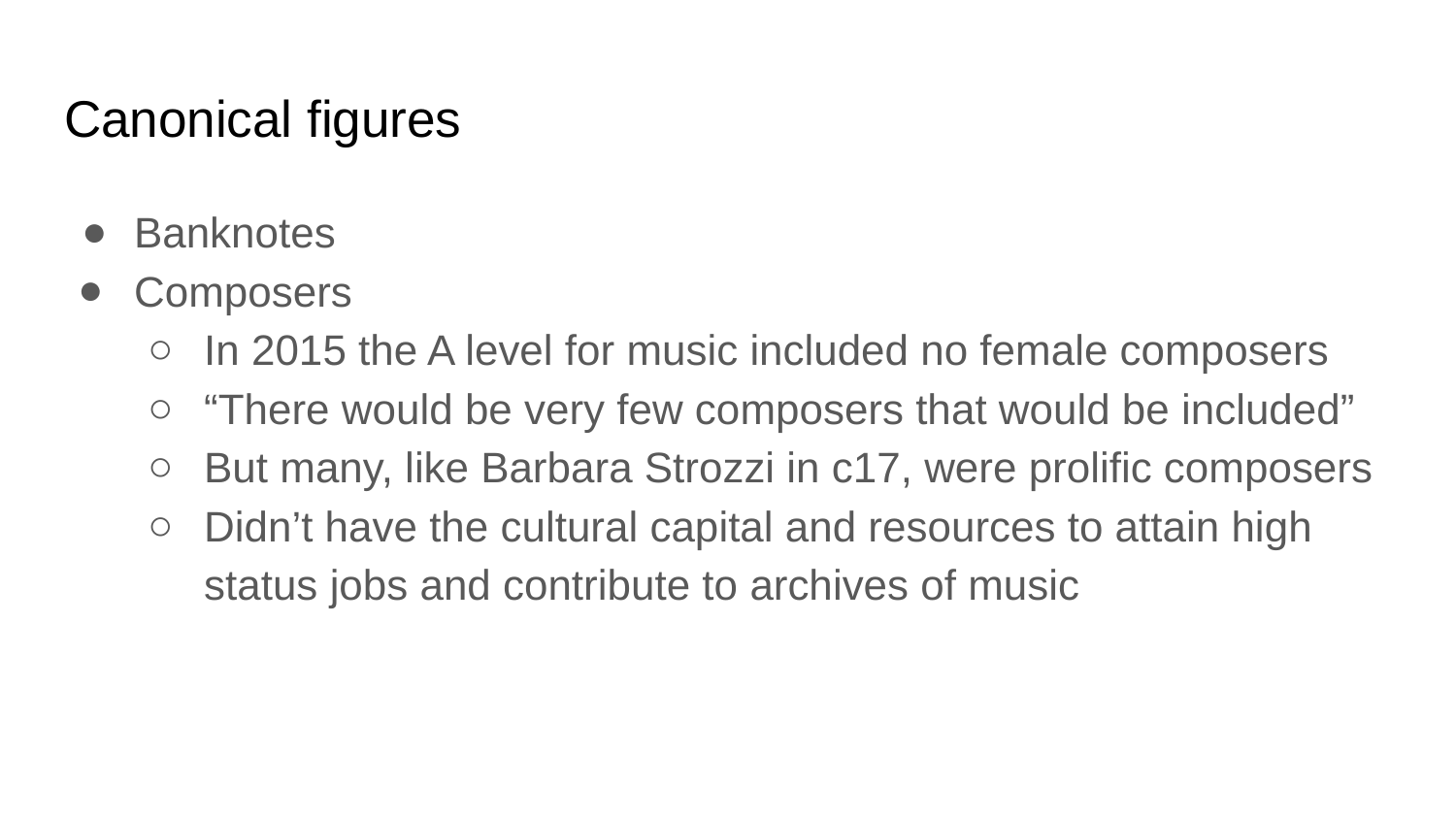

# Canonical figures
Banknotes
Composers
In 2015 the A level for music included no female composers
“There would be very few composers that would be included”
But many, like Barbara Strozzi in c17, were prolific composers
Didn’t have the cultural capital and resources to attain high status jobs and contribute to archives of music